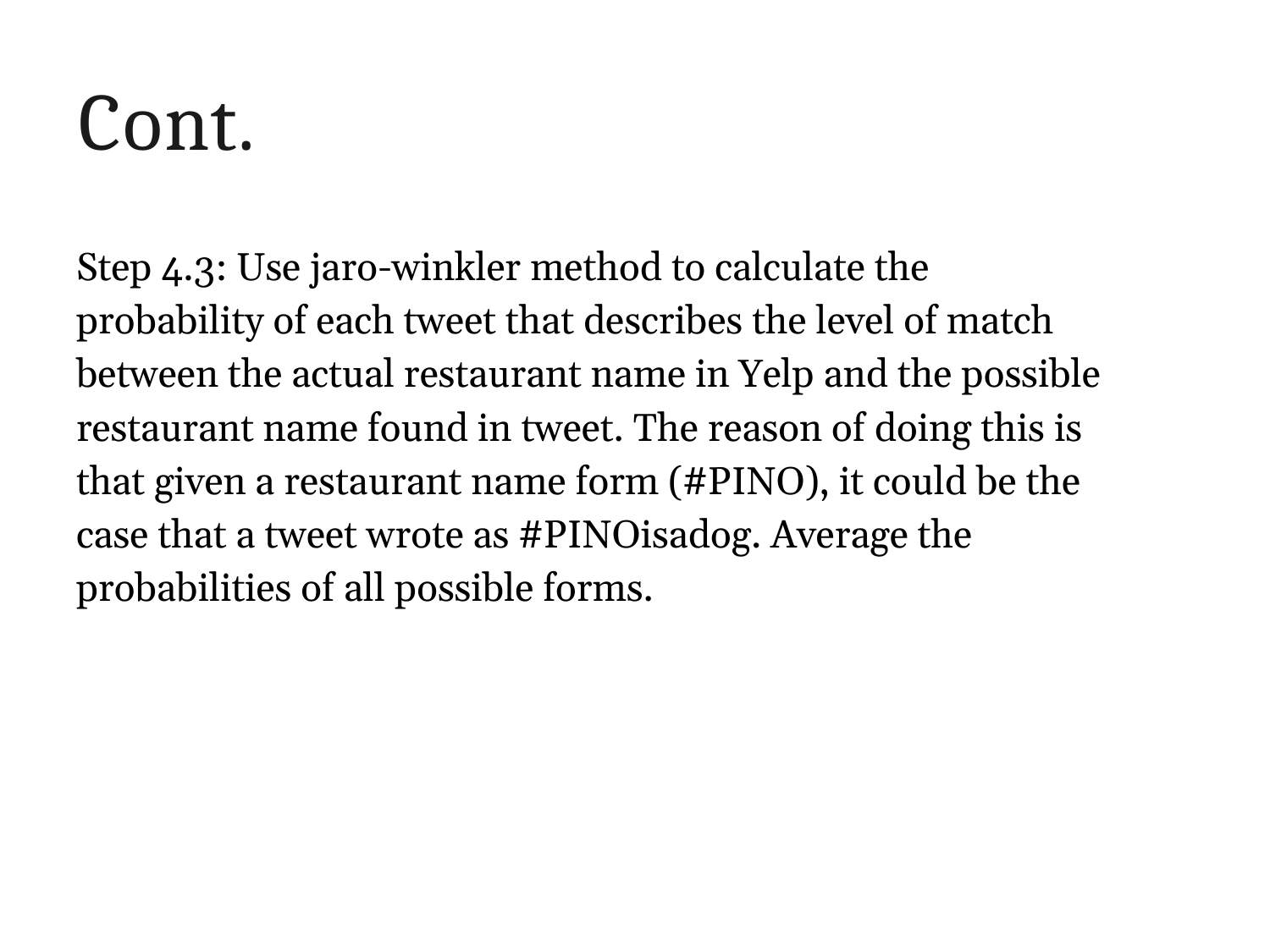

# Cont.
Step 4.3: Use jaro-winkler method to calculate the probability of each tweet that describes the level of match between the actual restaurant name in Yelp and the possible restaurant name found in tweet. The reason of doing this is that given a restaurant name form (#PINO), it could be the case that a tweet wrote as #PINOisadog. Average the probabilities of all possible forms.